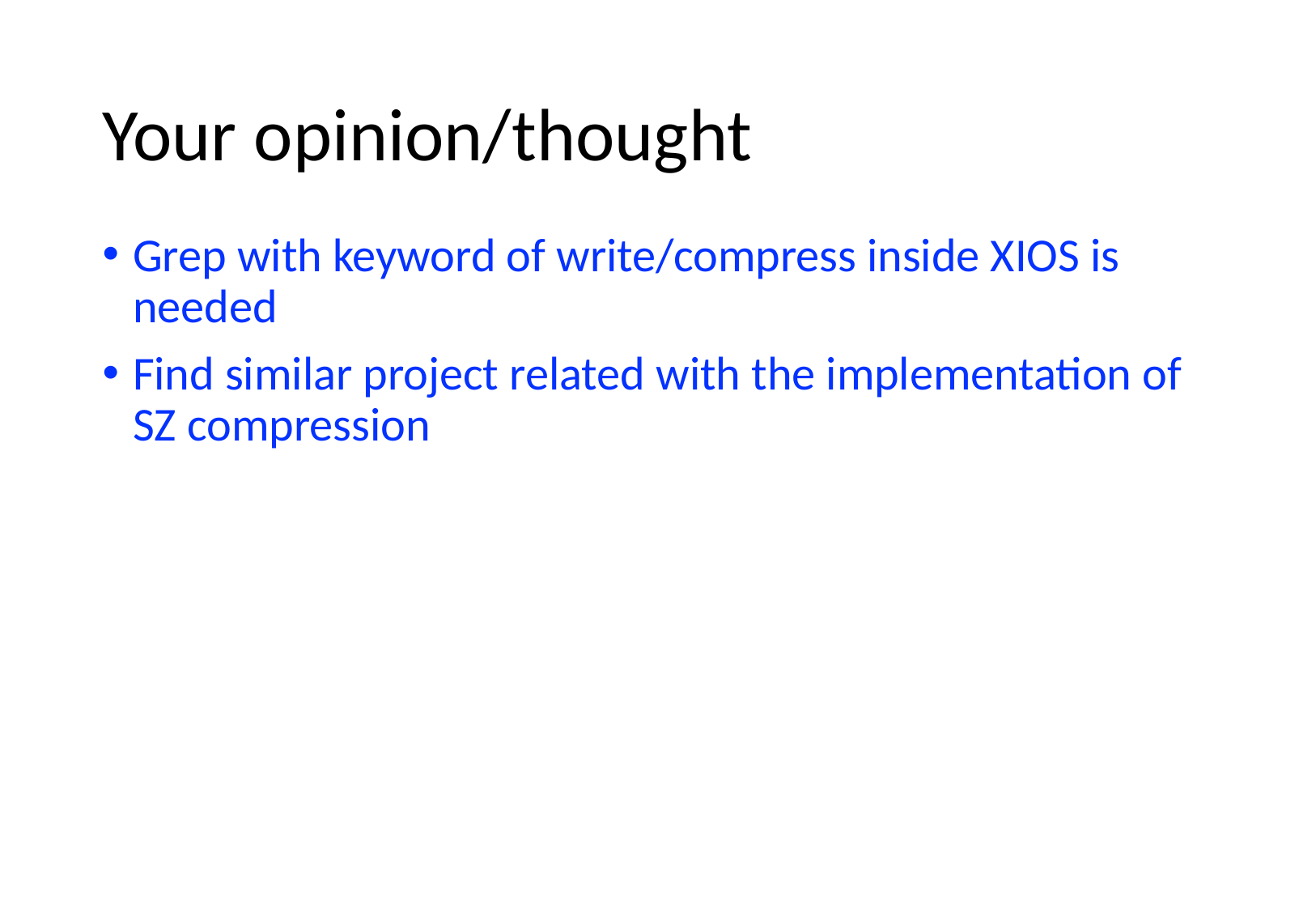

# Your opinion/thought
Grep with keyword of write/compress inside XIOS is needed
Find similar project related with the implementation of SZ compression